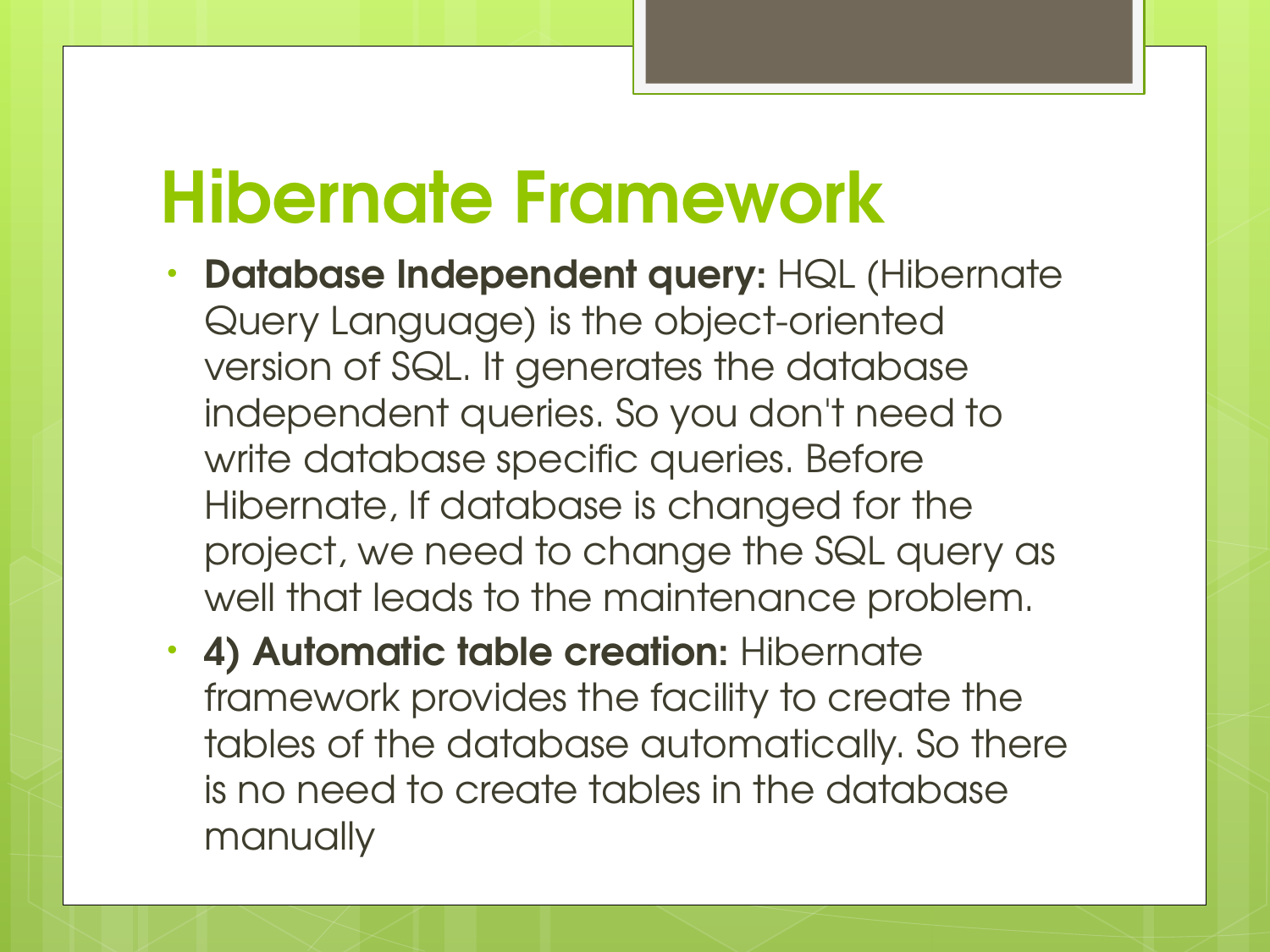

# Hibernate Framework
Database Independent query: HQL (Hibernate Query Language) is the object-oriented version of SQL. It generates the database independent queries. So you don't need to write database specific queries. Before Hibernate, If database is changed for the project, we need to change the SQL query as well that leads to the maintenance problem.
4) Automatic table creation: Hibernate framework provides the facility to create the tables of the database automatically. So there is no need to create tables in the database manually